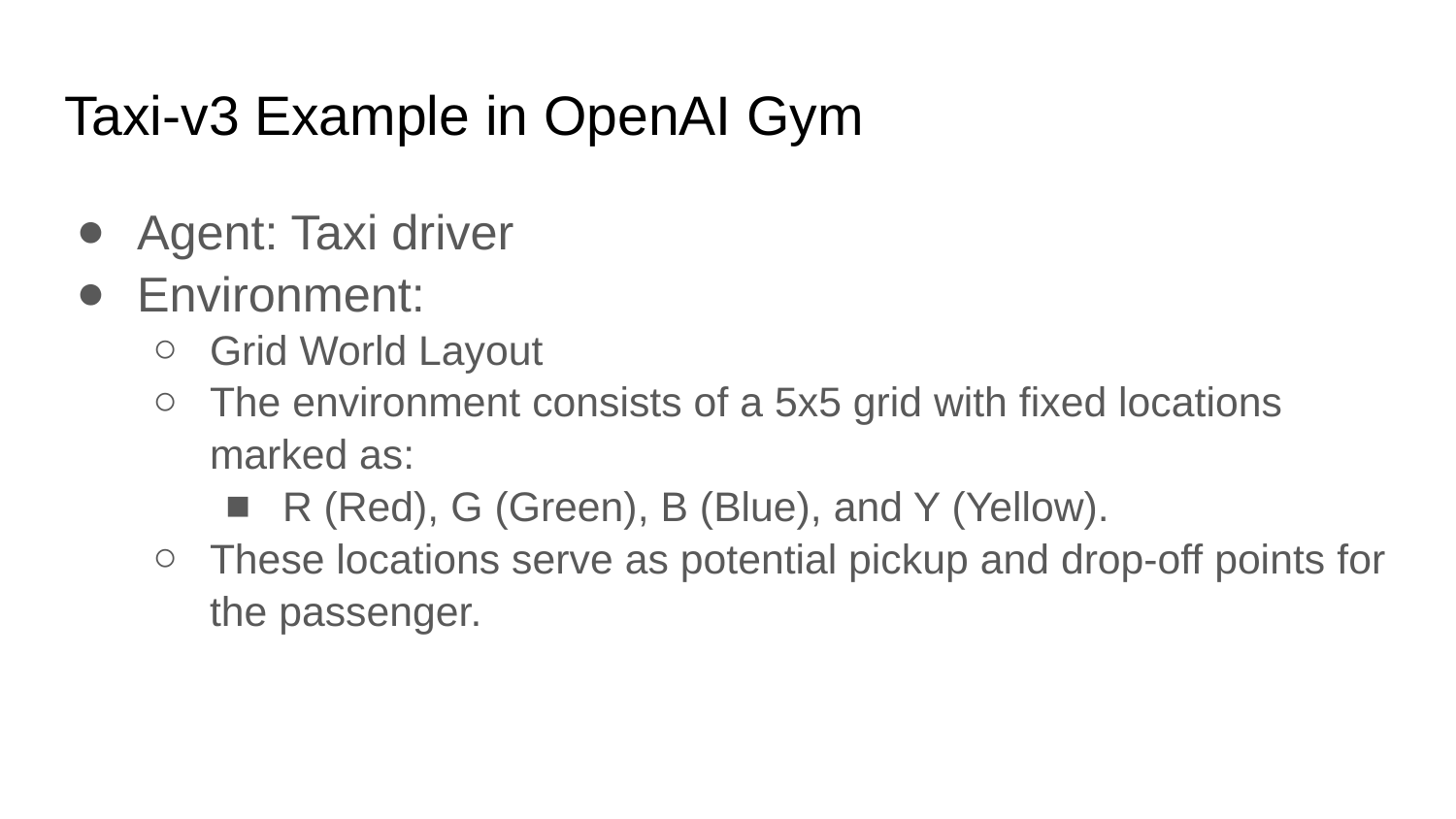

# Taxi-v3 Example in OpenAI Gym
Agent: Taxi driver
Environment:
Grid World Layout
The environment consists of a 5x5 grid with fixed locations marked as:
R (Red), G (Green), B (Blue), and Y (Yellow).
These locations serve as potential pickup and drop-off points for the passenger.